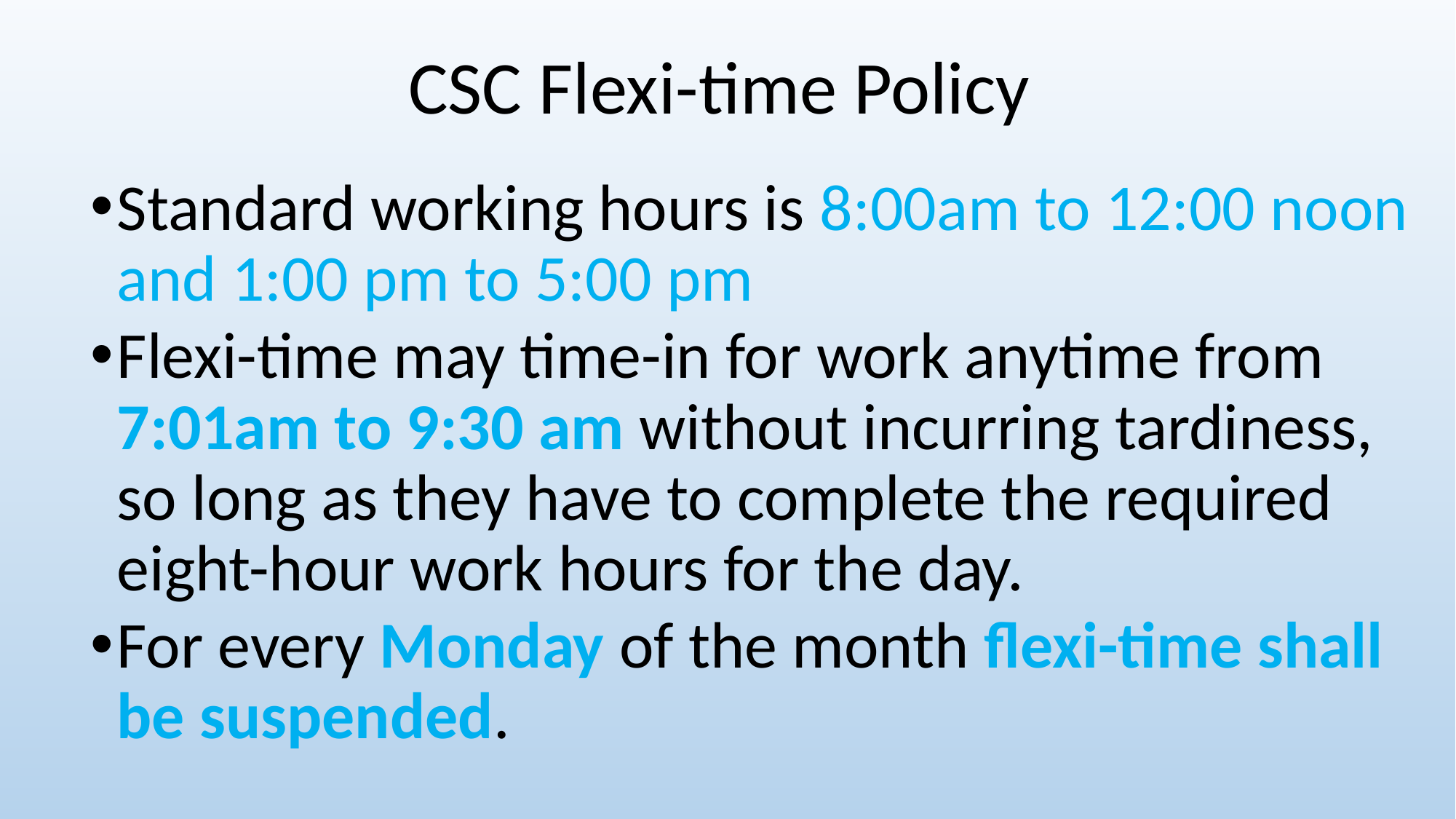

# CSC Flexi-time Policy

Standard working hours is 8:00am to 12:00 noon and 1:00 pm to 5:00 pm
Flexi-time may time-in for work anytime from 7:01am to 9:30 am without incurring tardiness, so long as they have to complete the required eight-hour work hours for the day.
For every Monday of the month flexi-time shall be suspended.